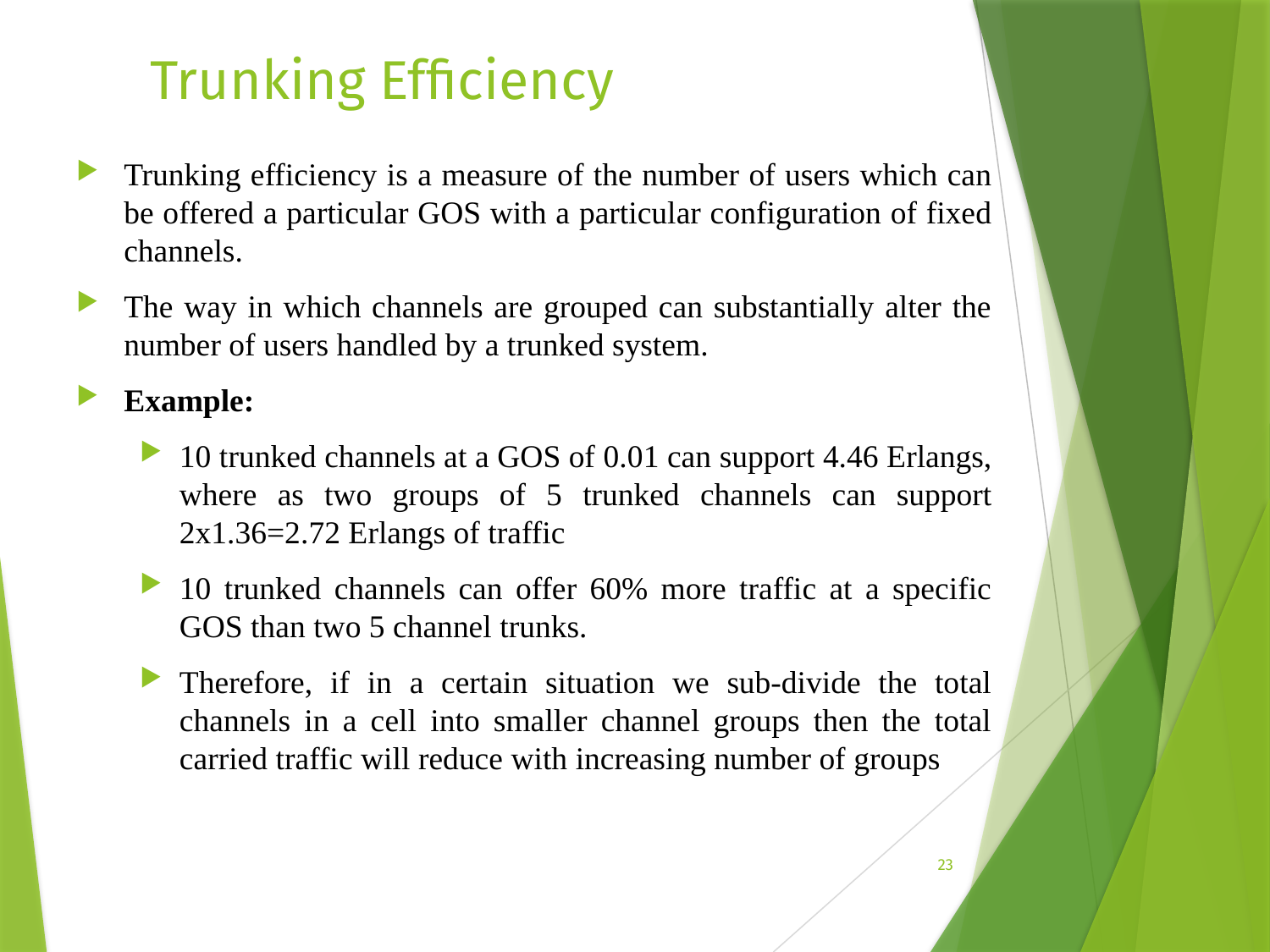

# Trunking Efficiency
Trunking efficiency is a measure of the number of users which can be offered a particular GOS with a particular configuration of fixed channels.
The way in which channels are grouped can substantially alter the number of users handled by a trunked system.
Example:
10 trunked channels at a GOS of 0.01 can support 4.46 Erlangs, where as two groups of 5 trunked channels can support 2x1.36=2.72 Erlangs of traffic
10 trunked channels can offer 60% more traffic at a specific GOS than two 5 channel trunks.
Therefore, if in a certain situation we sub-divide the total channels in a cell into smaller channel groups then the total carried traffic will reduce with increasing number of groups

23